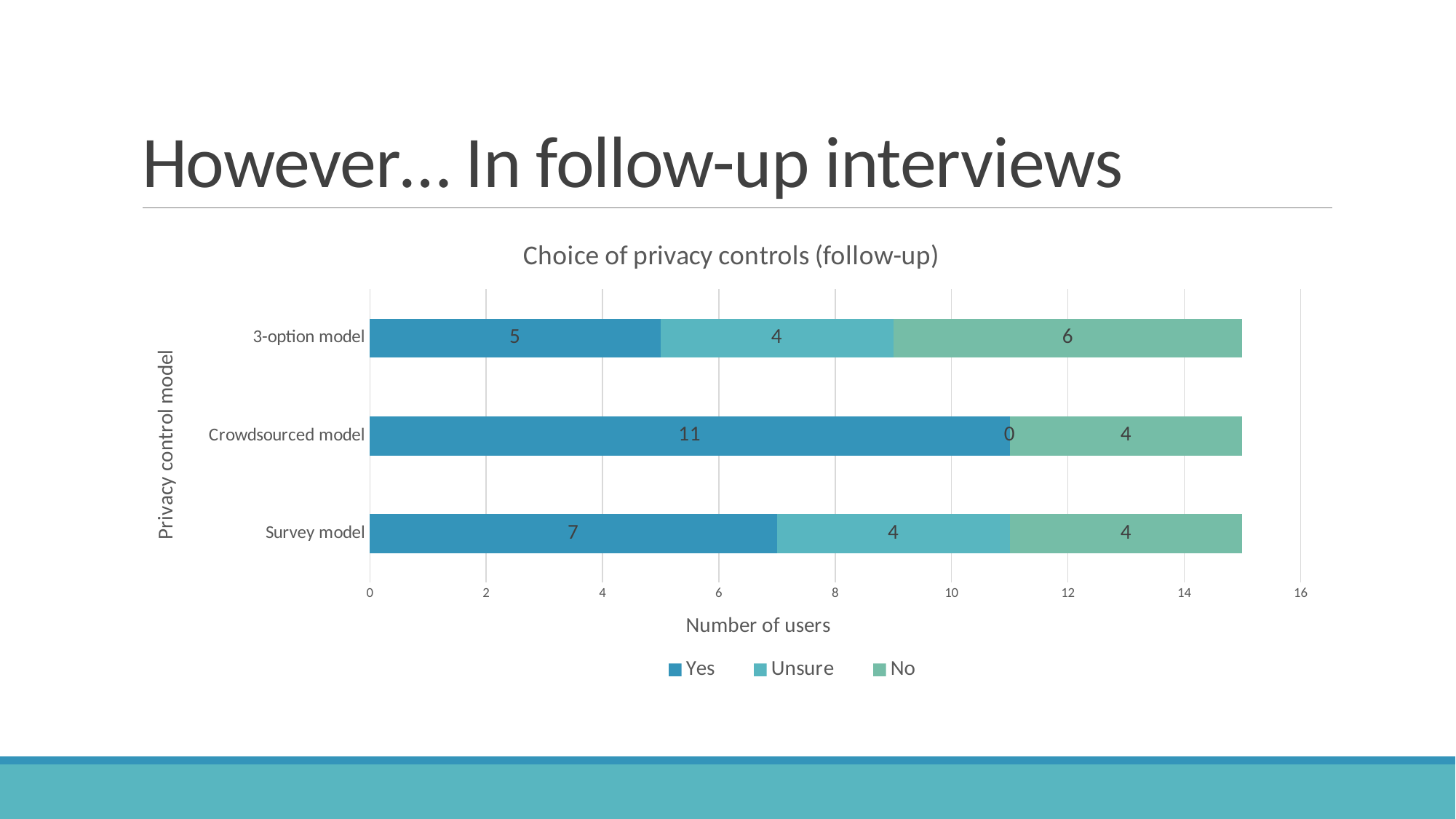

# However… In follow-up interviews

### Chart: Choice of privacy controls (follow-up)

| Category | Yes | Unsure | No |
|---|---|---|---|
| Survey model | 7.0 | 4.0 | 4.0 |
| Crowdsourced model | 11.0 | 0.0 | 4.0 |
| 3-option model | 5.0 | 4.0 | 6.0 |